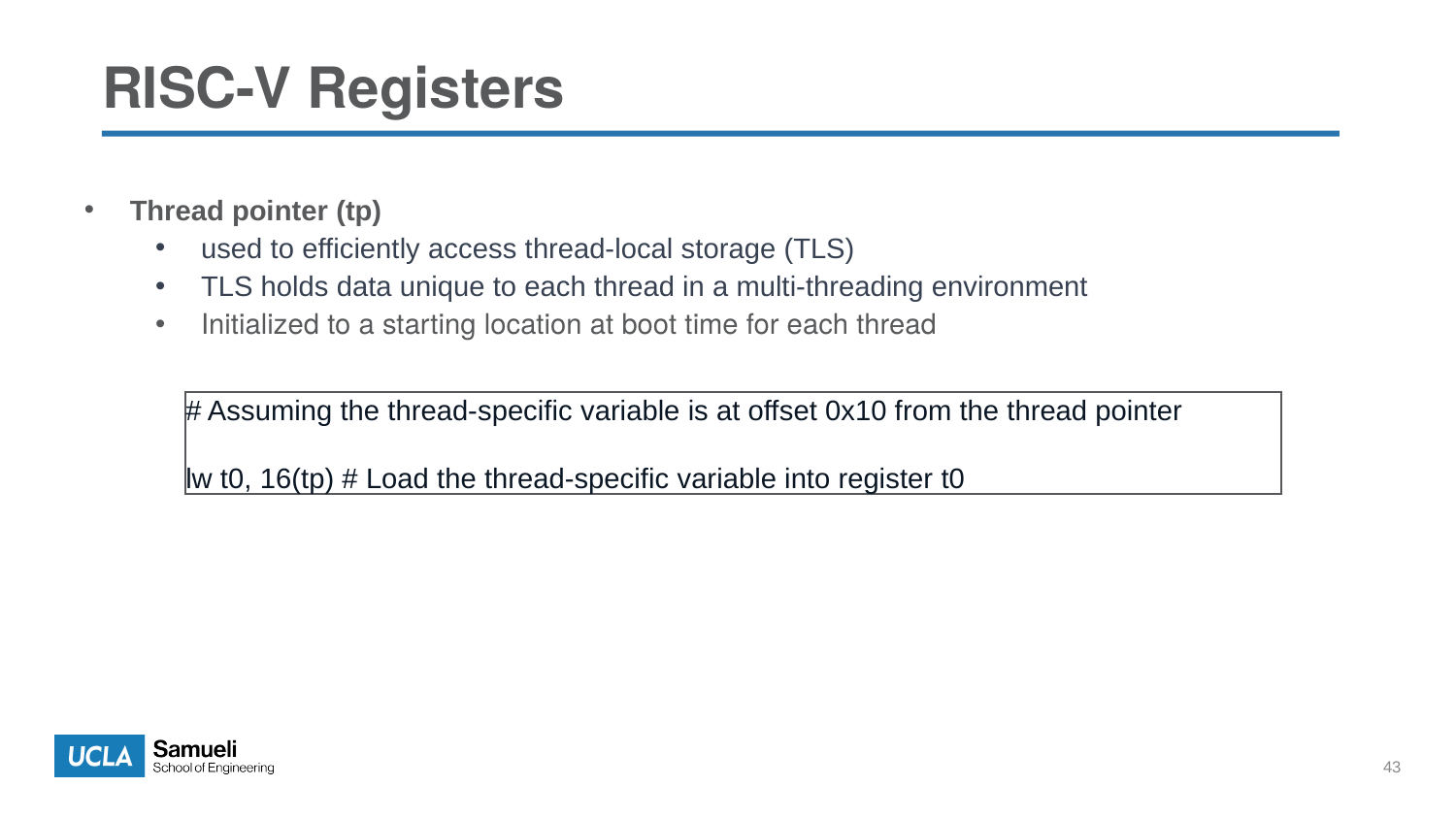

# RISC-V Registers
Thread pointer (tp)
used to efficiently access thread-local storage (TLS)
TLS holds data unique to each thread in a multi-threading environment
Initialized to a starting location at boot time for each thread

# Assuming the thread-specific variable is at offset 0x10 from the thread pointer

lw t0, 16(tp) # Load the thread-specific variable into register t0
43